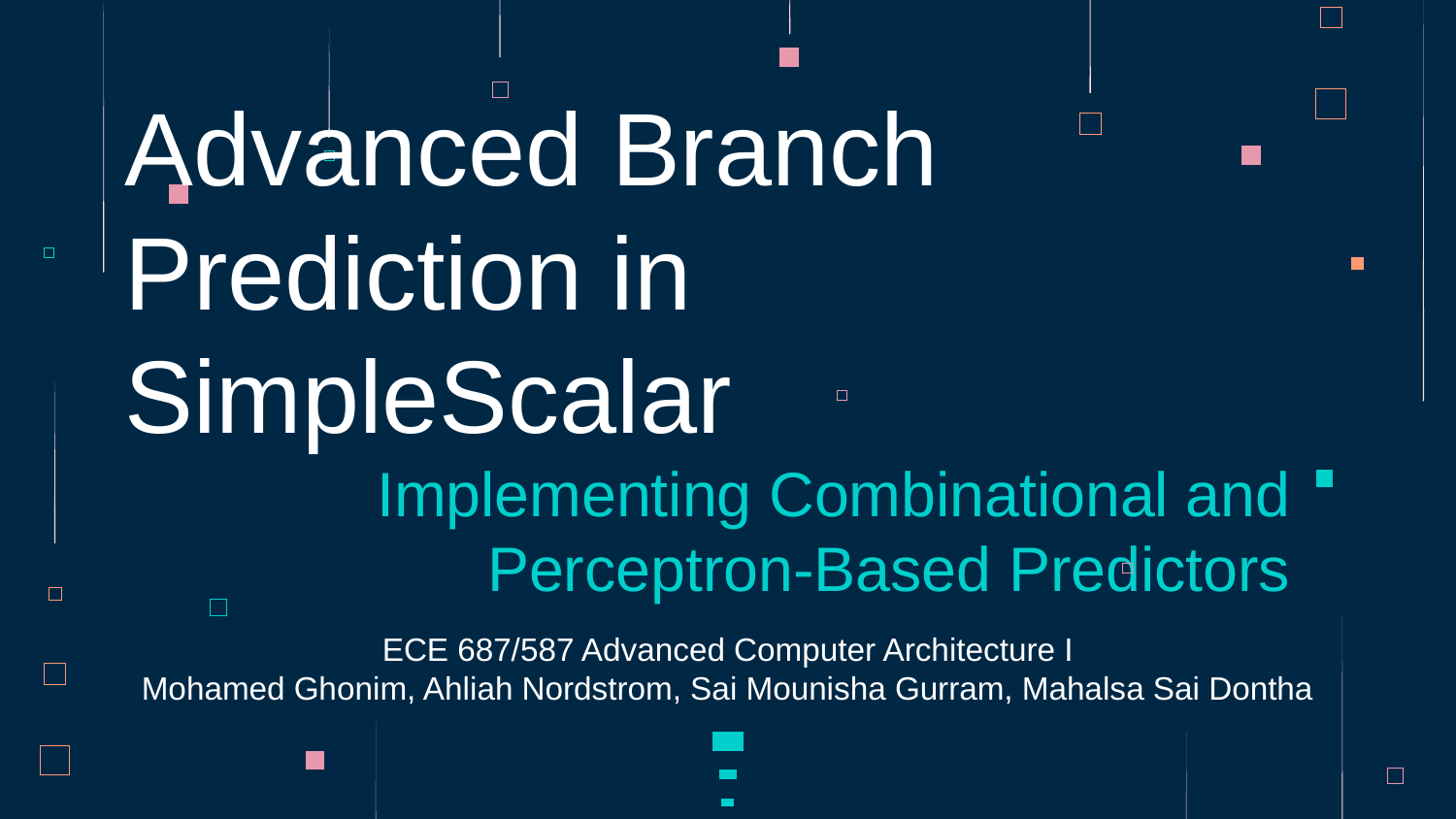

# Advanced Branch Prediction in SimpleScalar
Implementing Combinational and Perceptron-Based Predictors

ECE 687/587 Advanced Computer Architecture I
Mohamed Ghonim, Ahliah Nordstrom, Sai Mounisha Gurram, Mahalsa Sai Dontha